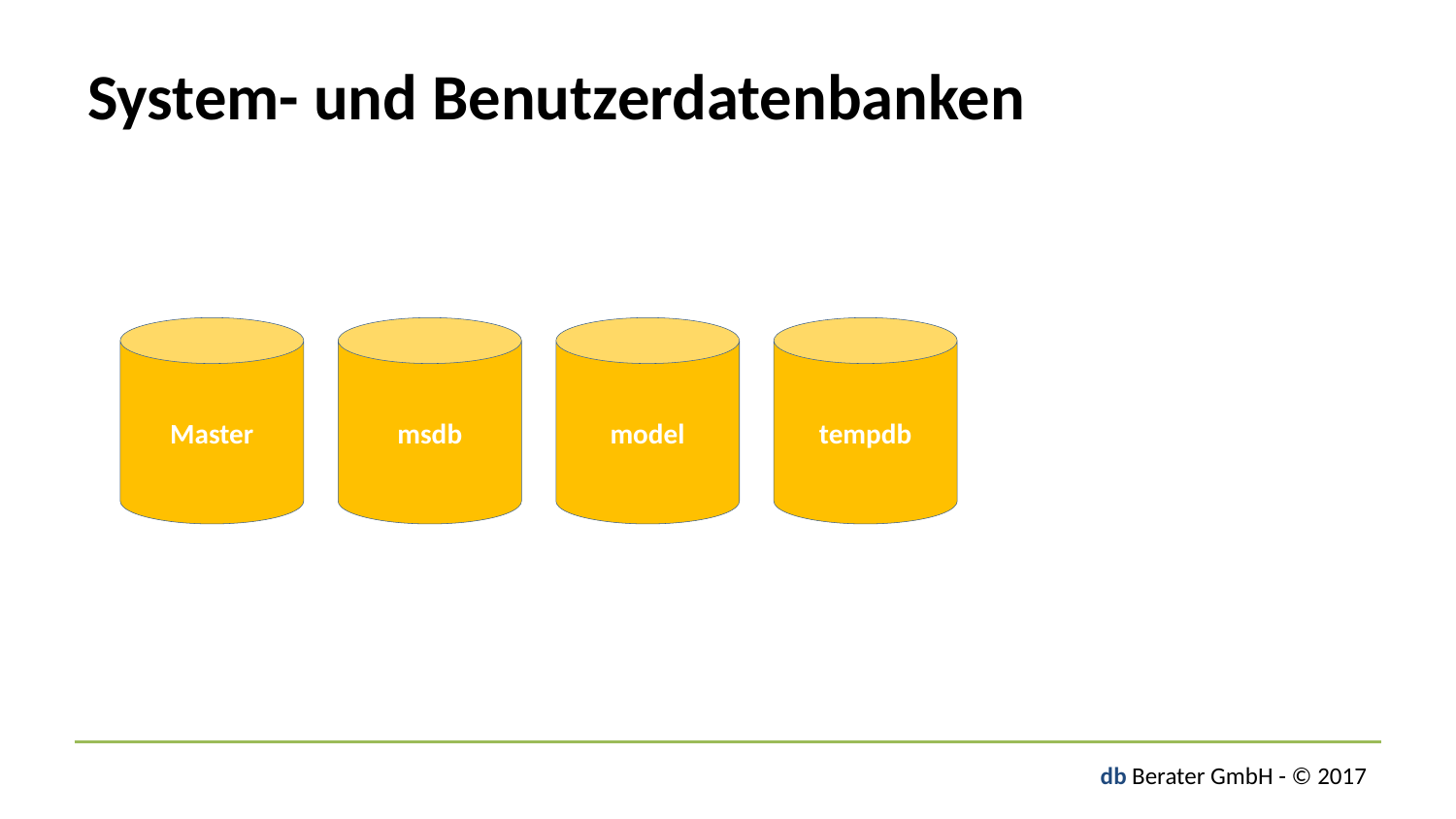

# System- und Benutzerdatenbanken
Master
msdb
model
tempdb